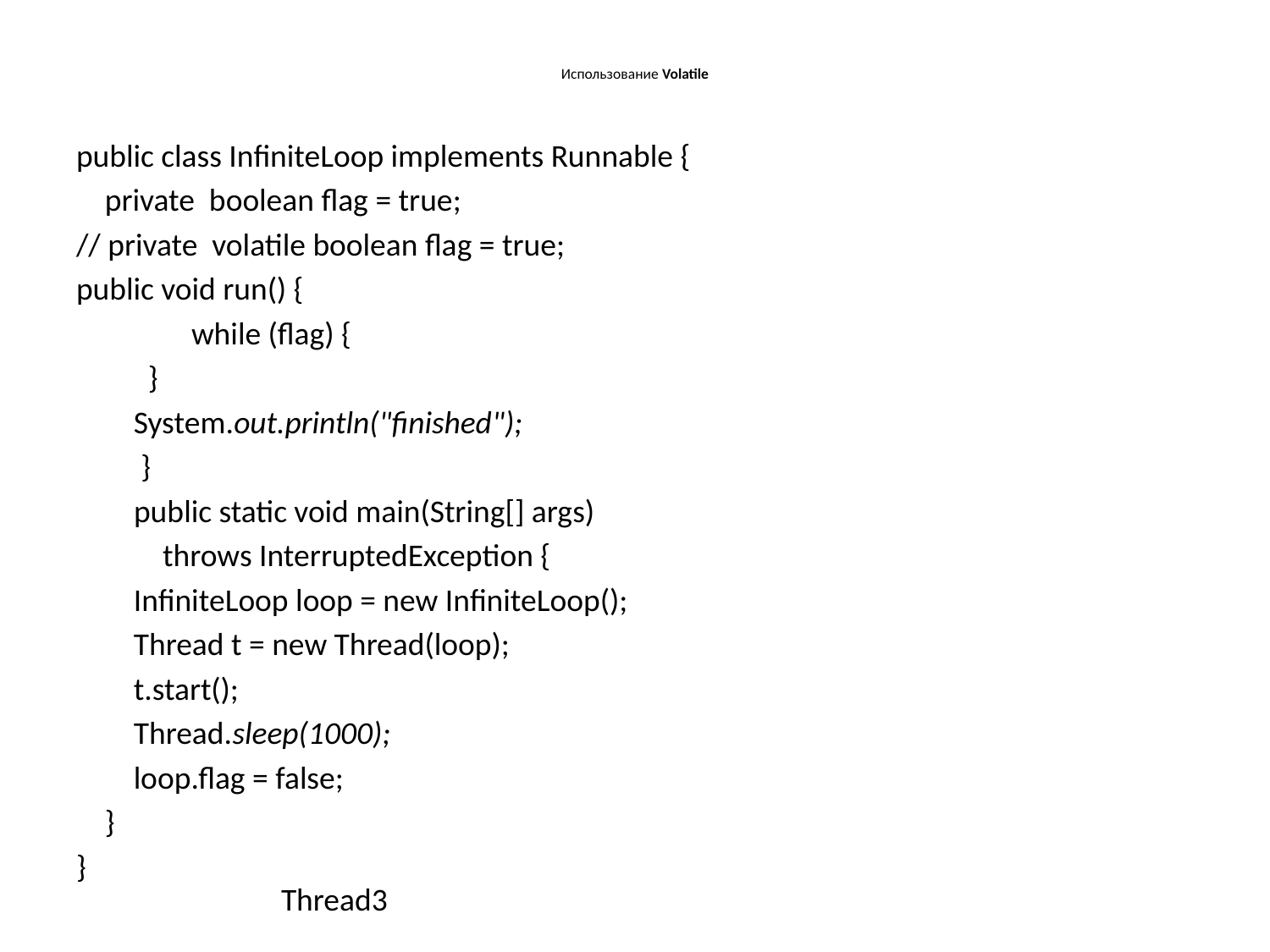

# Использование Volatile
public class InfiniteLoop implements Runnable {
    private  boolean flag = true;
// private  volatile boolean flag = true;
public void run() {
                while (flag) {
          }
        System.out.println("finished");
         }
        public static void main(String[] args)
            throws InterruptedException {
        InfiniteLoop loop = new InfiniteLoop();
        Thread t = new Thread(loop);
        t.start();
        Thread.sleep(1000);
        loop.flag = false;
    }
}
Thread3